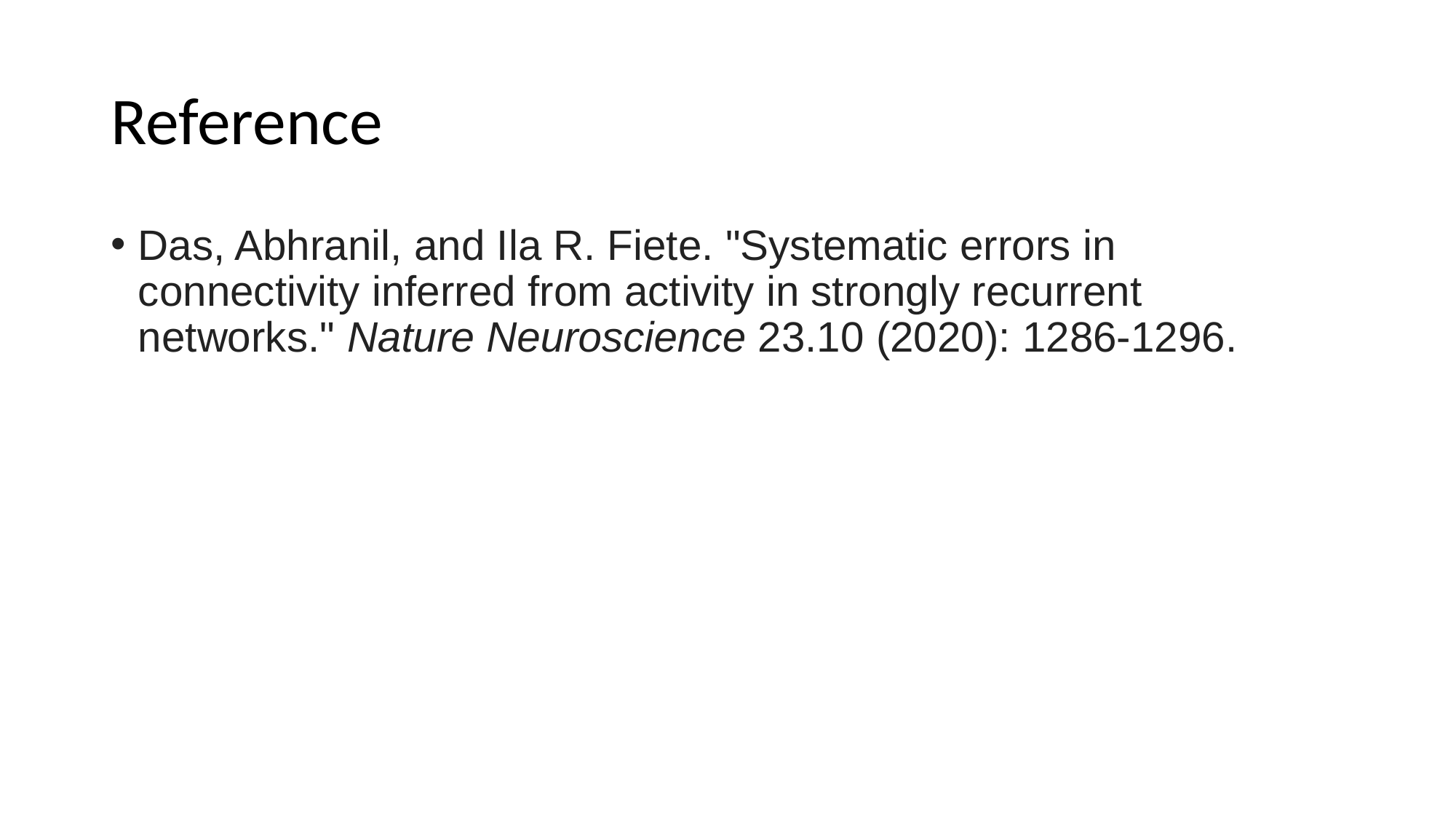

# Reference
Das, Abhranil, and Ila R. Fiete. "Systematic errors in connectivity inferred from activity in strongly recurrent networks." Nature Neuroscience 23.10 (2020): 1286-1296.